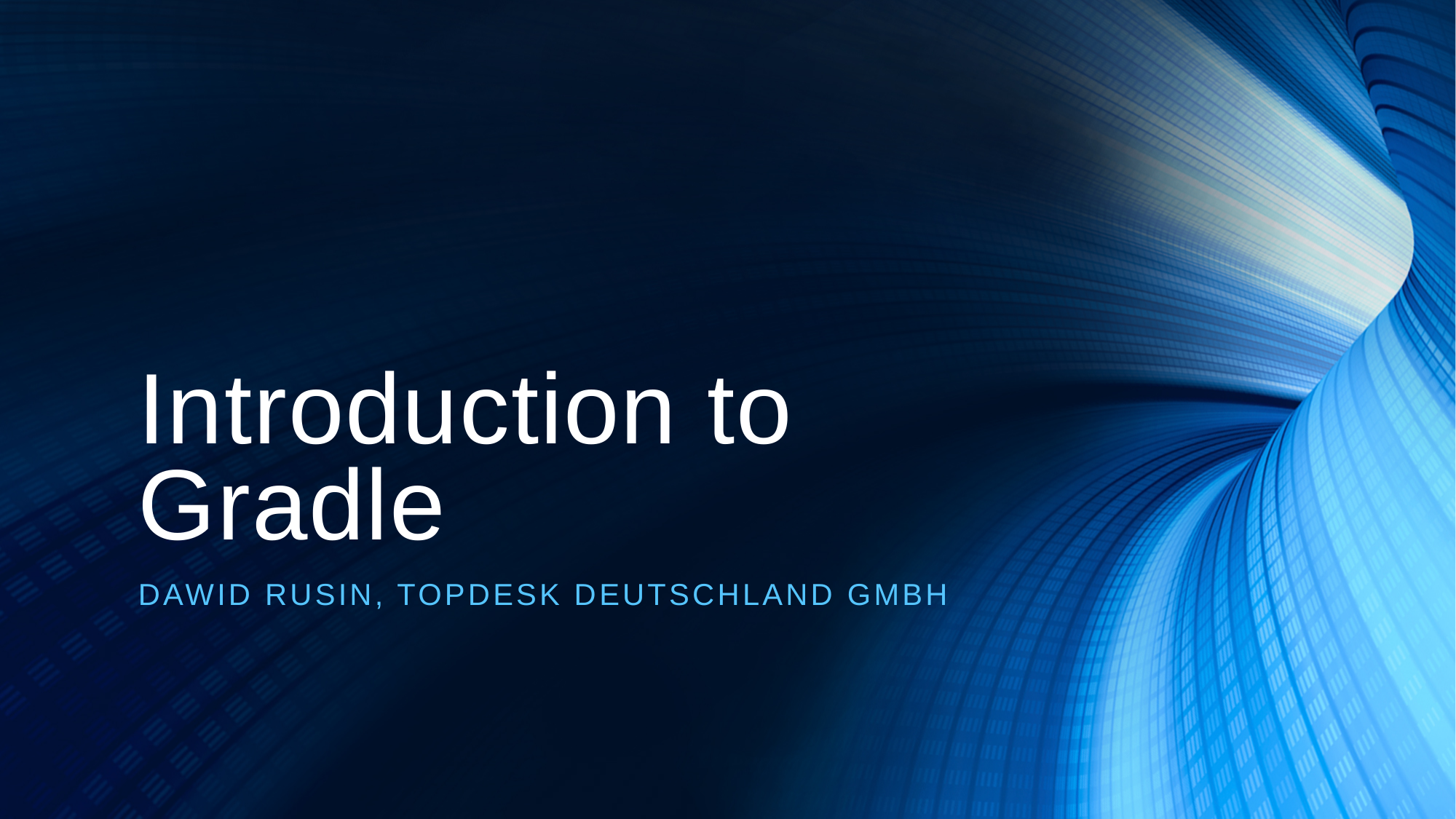

# Introduction to Gradle
Dawid rusin, TOPdesk deutschland gmbh